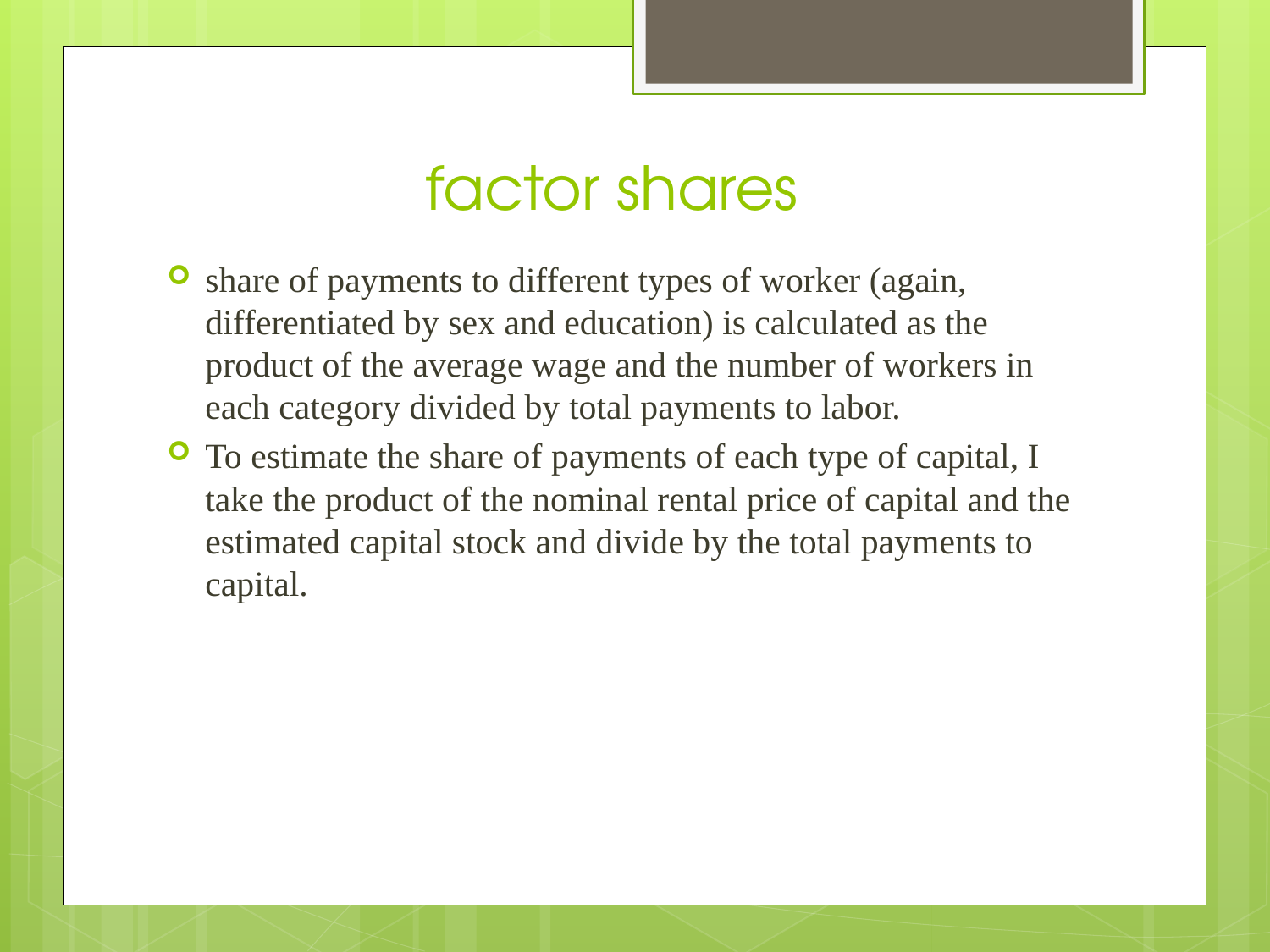

# factor shares
share of payments to different types of worker (again, differentiated by sex and education) is calculated as the product of the average wage and the number of workers in each category divided by total payments to labor.
To estimate the share of payments of each type of capital, I take the product of the nominal rental price of capital and the estimated capital stock and divide by the total payments to capital.